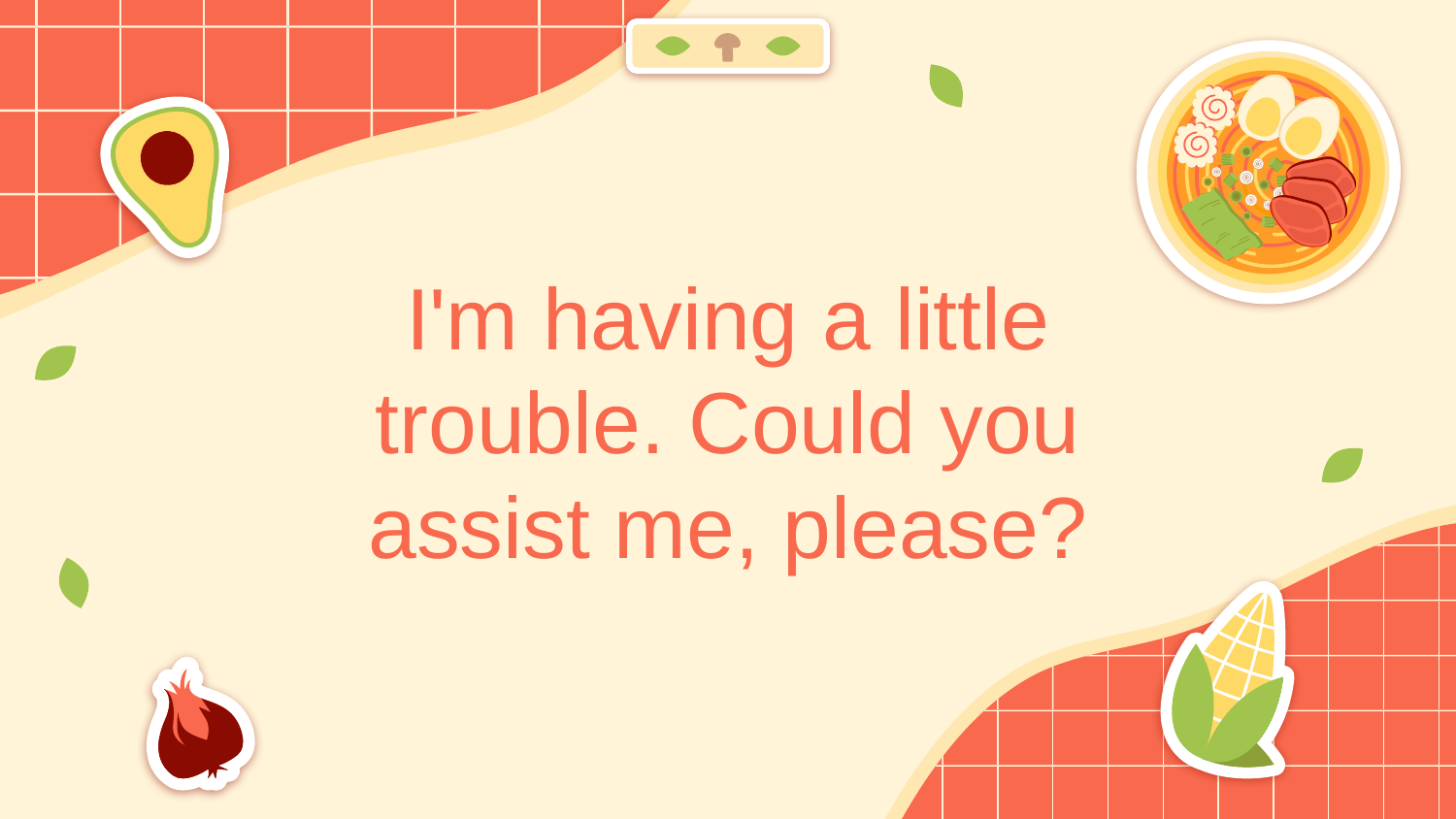

# I'm having a little trouble. Could you assist me, please?